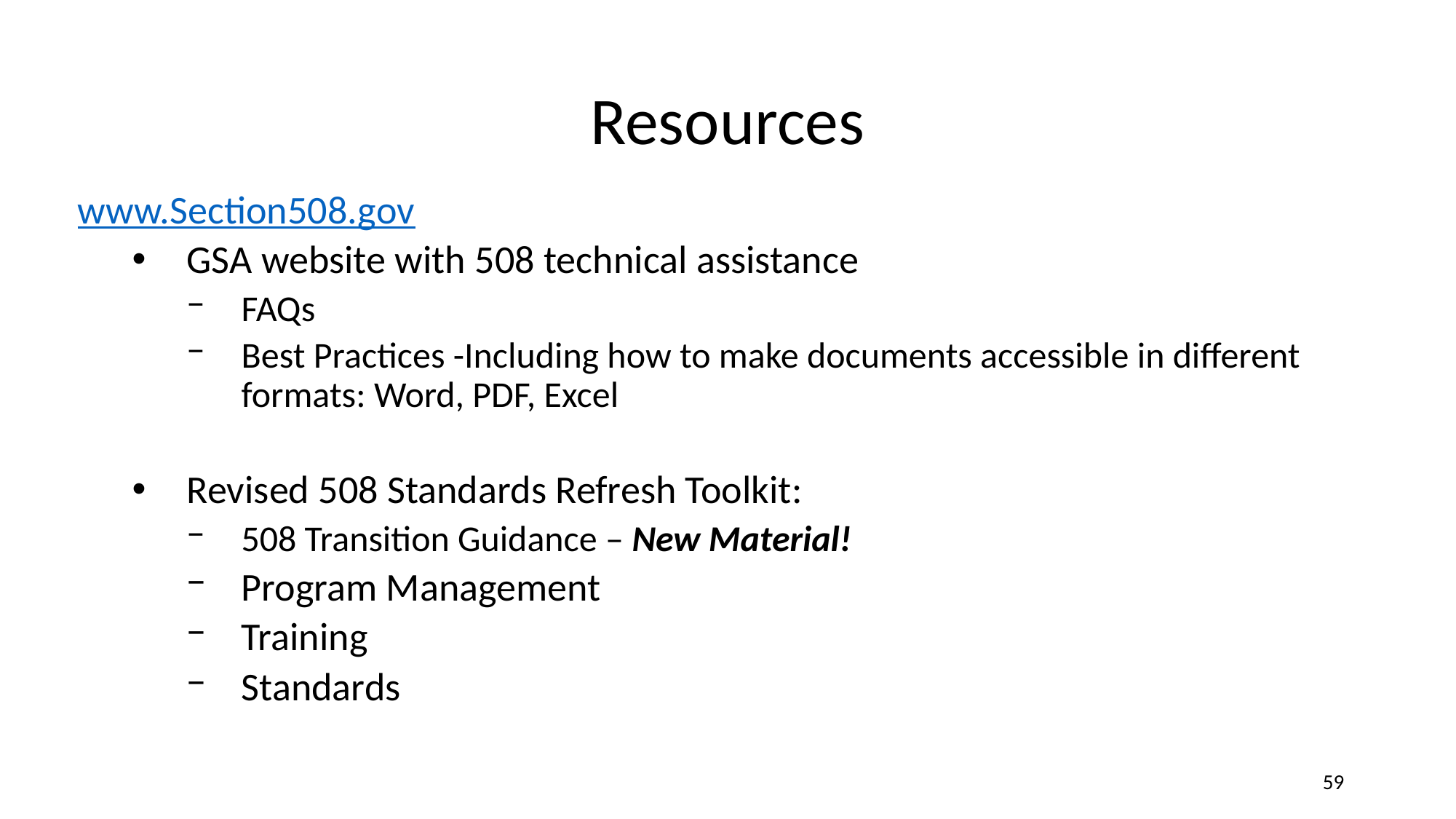

# Resources
www.Section508.gov
GSA website with 508 technical assistance
FAQs
Best Practices -Including how to make documents accessible in different formats: Word, PDF, Excel

Revised 508 Standards Refresh Toolkit:
508 Transition Guidance – New Material!
Program Management
Training
Standards
59